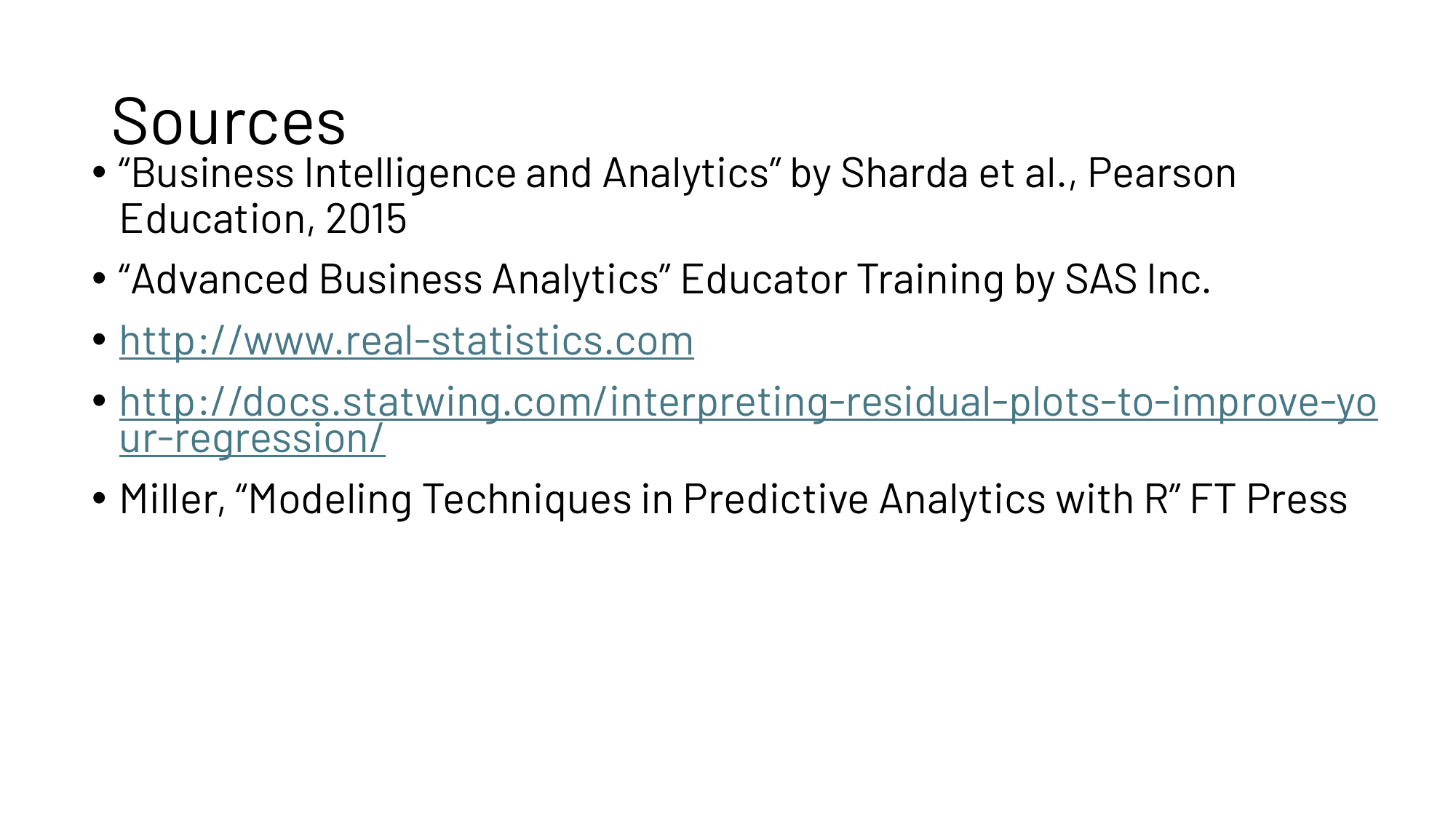

# Sources
“Business Intelligence and Analytics” by Sharda et al., Pearson Education, 2015
“Advanced Business Analytics” Educator Training by SAS Inc.
http://www.real-statistics.com
http://docs.statwing.com/interpreting-residual-plots-to-improve-your-regression/
Miller, “Modeling Techniques in Predictive Analytics with R” FT Press